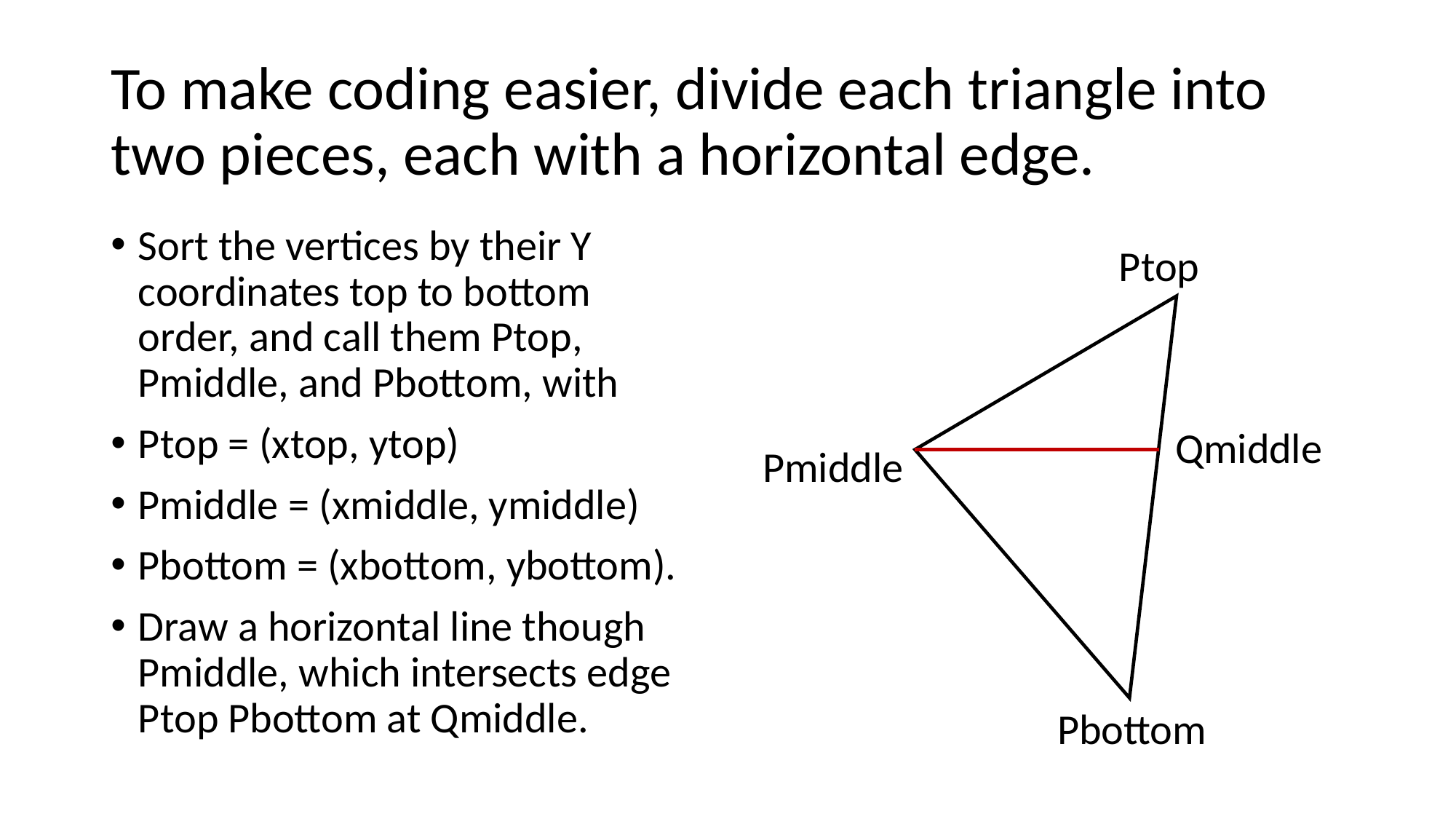

# To make coding easier, divide each triangle into two pieces, each with a horizontal edge.
Sort the vertices by their Y coordinates top to bottom order, and call them Ptop, Pmiddle, and Pbottom, with
Ptop = (xtop, ytop)
Pmiddle = (xmiddle, ymiddle)
Pbottom = (xbottom, ybottom).
Draw a horizontal line though Pmiddle, which intersects edge Ptop Pbottom at Qmiddle.

Ptop

Qmiddle
Pmiddle
Pbottom